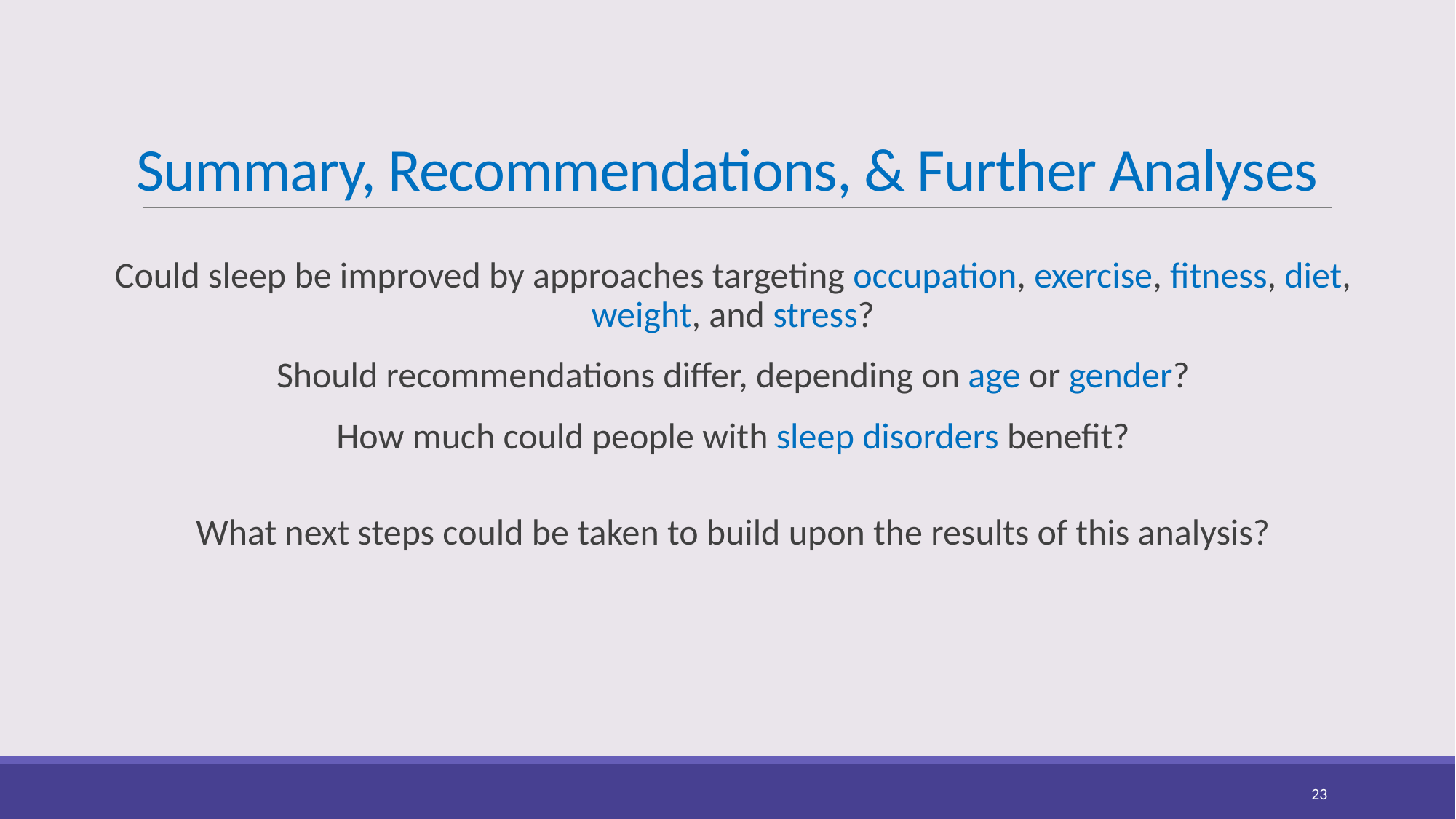

# Summary, Recommendations, & Further Analyses
Could sleep be improved by approaches targeting occupation, exercise, fitness, diet, weight, and stress?
Should recommendations differ, depending on age or gender?
How much could people with sleep disorders benefit?

What next steps could be taken to build upon the results of this analysis?
23